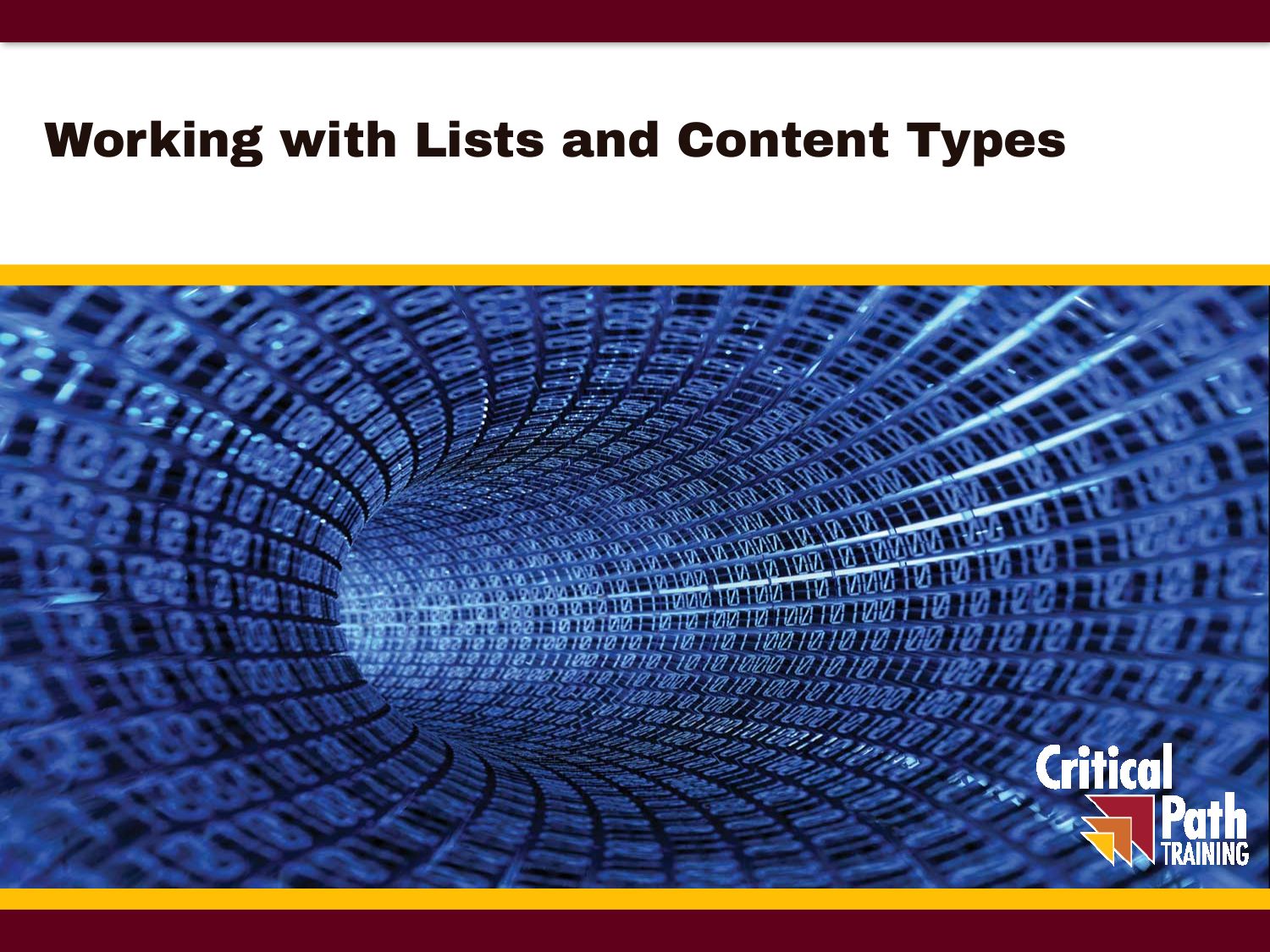

# Working with Lists and Content Types